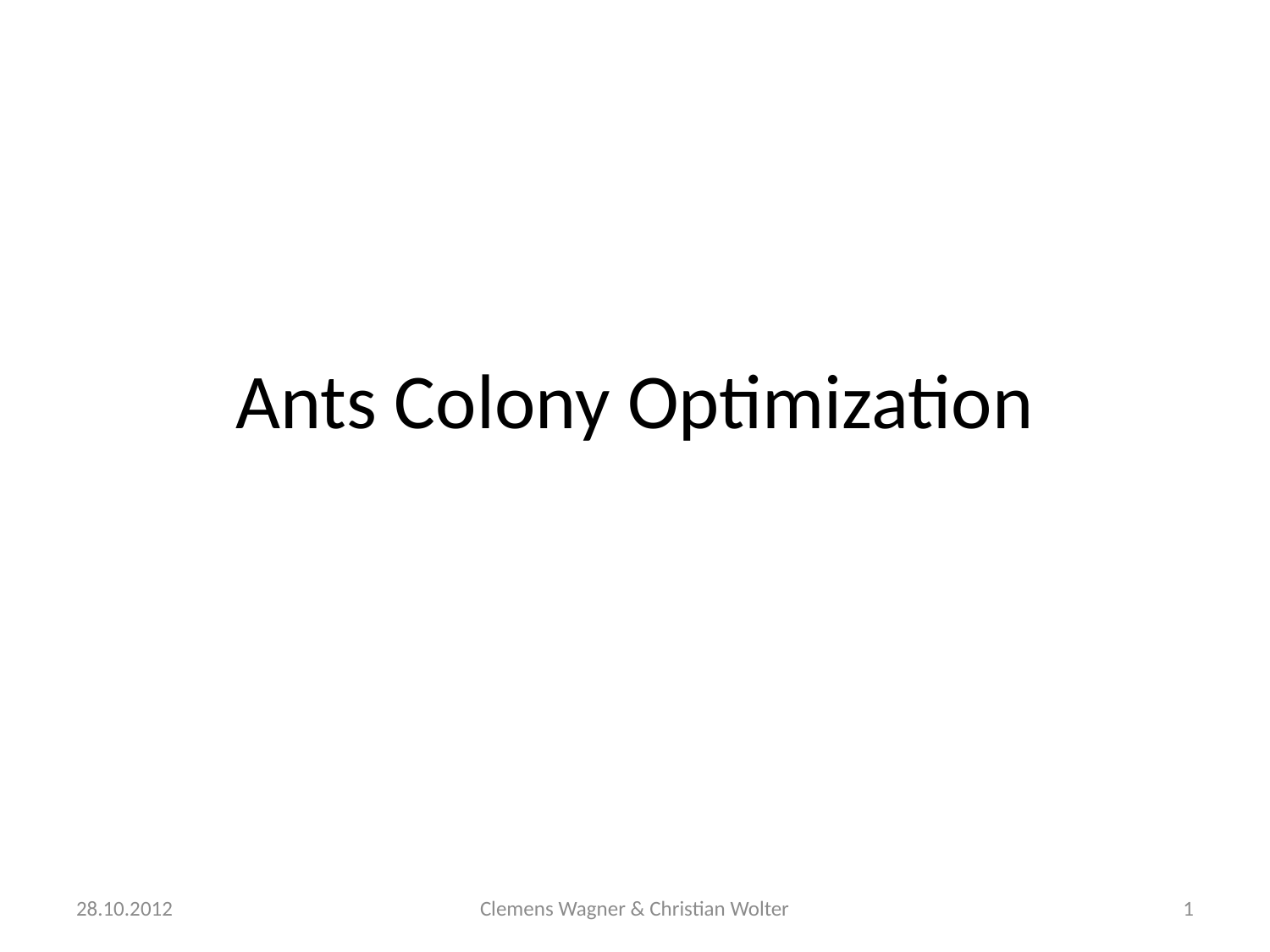

# Ants Colony Optimization

28.10.2012
Clemens Wagner & Christian Wolter
1